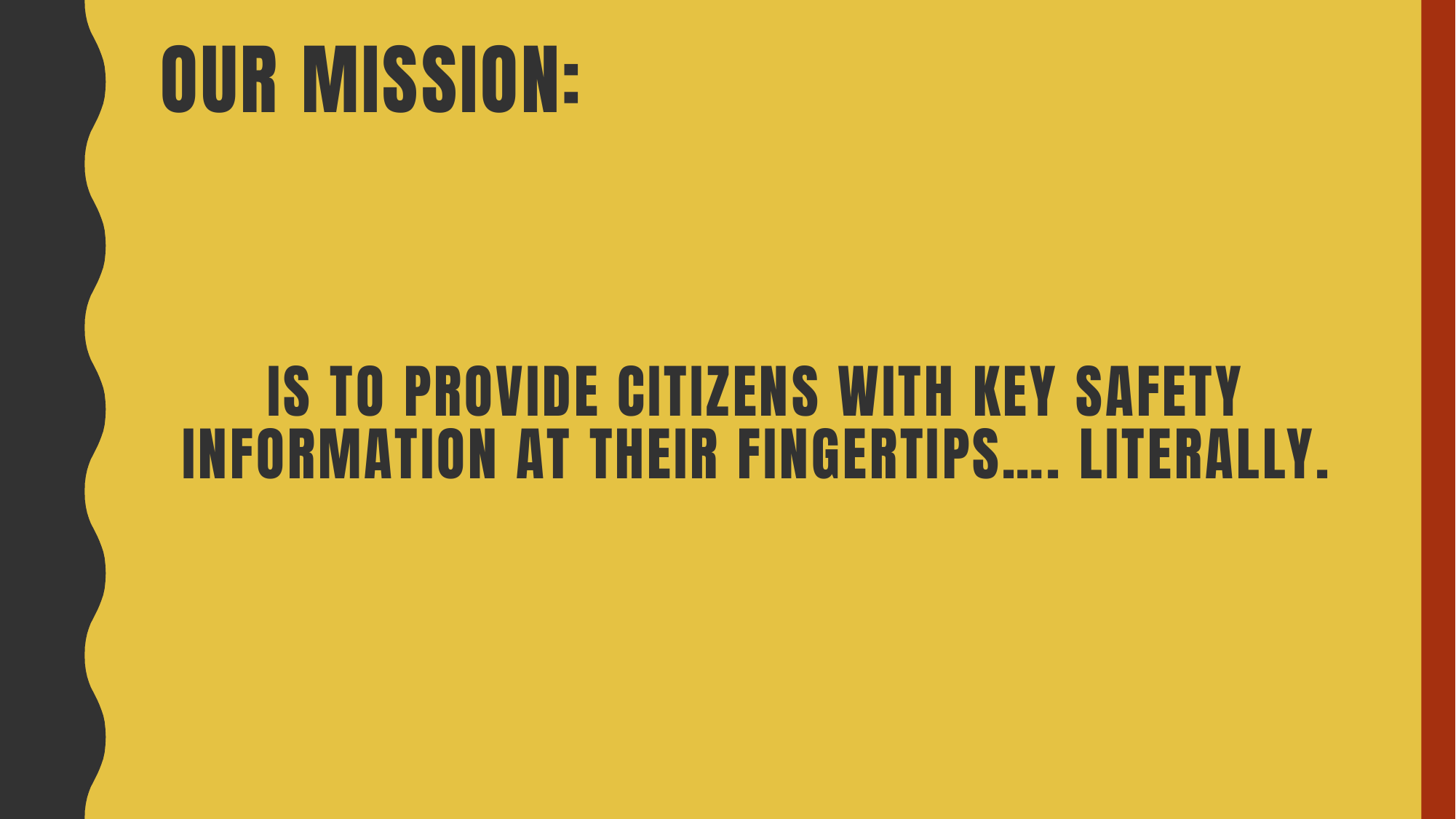

# Our Mission:
Is to provide citizens with key safety information at their fingertips…. Literally.